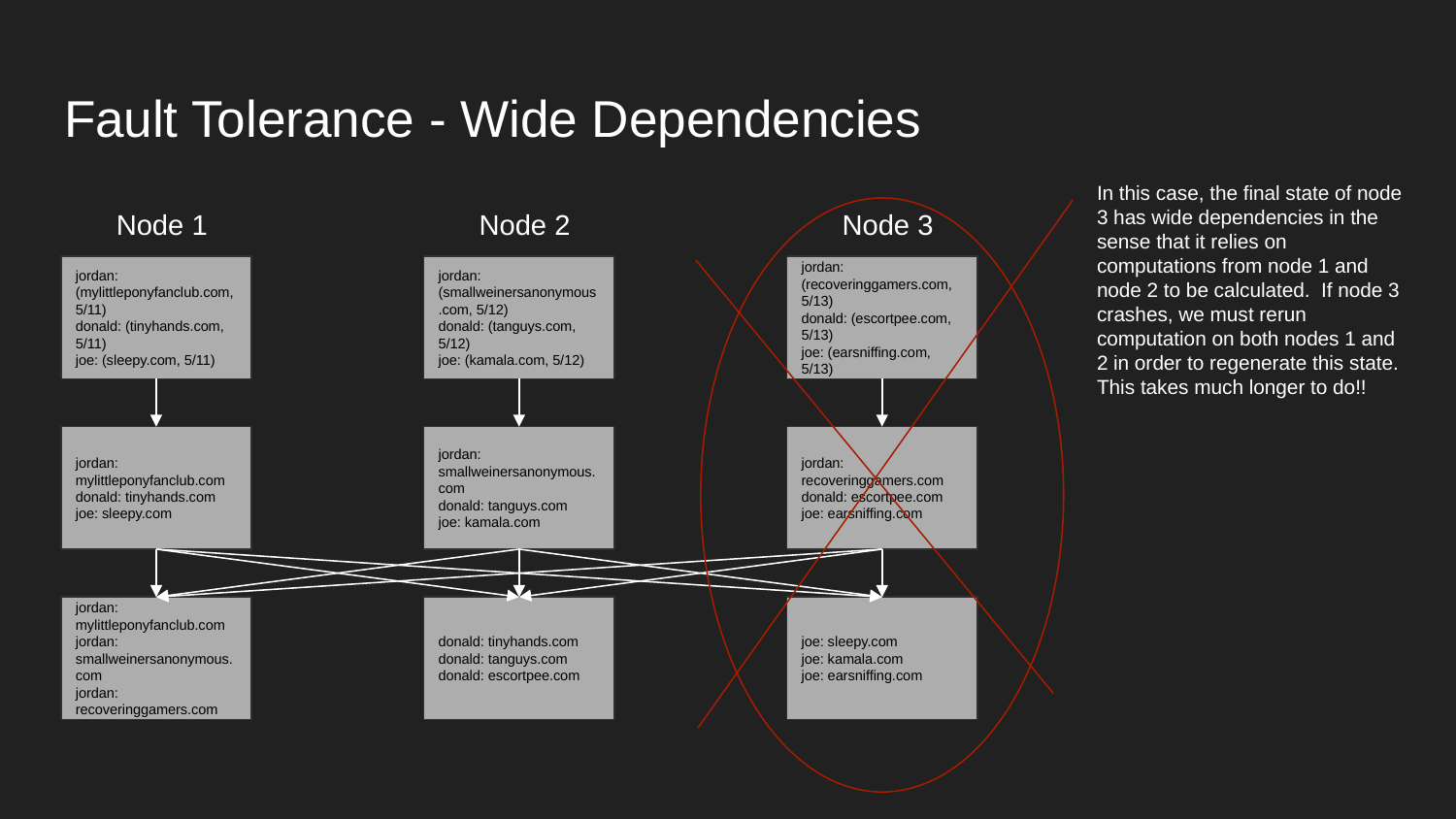

# Fault Tolerance - Wide Dependencies
In this case, the final state of node 3 has wide dependencies in the sense that it relies on computations from node 1 and node 2 to be calculated.  If node 3 crashes, we must rerun computation on both nodes 1 and 2 in order to regenerate this state.  This takes much longer to do!!
Node 3
Node 1
Node 2

jordan: (recoveringgamers.com, 5/13)
donald: (escortpee.com, 5/13)
joe: (earsniffing.com, 5/13)
jordan: (mylittleponyfanclub.com, 5/11)
donald: (tinyhands.com, 5/11)
joe: (sleepy.com, 5/11)
jordan: (smallweinersanonymous.com, 5/12)
donald: (tanguys.com, 5/12)
joe: (kamala.com, 5/12)
jordan: recoveringgamers.com
donald: escortpee.com
joe: earsniffing.com
jordan: mylittleponyfanclub.com
donald: tinyhands.com
joe: sleepy.com
jordan: smallweinersanonymous.com
donald: tanguys.com
joe: kamala.com
joe: sleepy.com
joe: kamala.com
joe: earsniffing.com
jordan: mylittleponyfanclub.com
jordan: smallweinersanonymous.com
jordan: recoveringgamers.com
donald: tinyhands.com
donald: tanguys.com
donald: escortpee.com